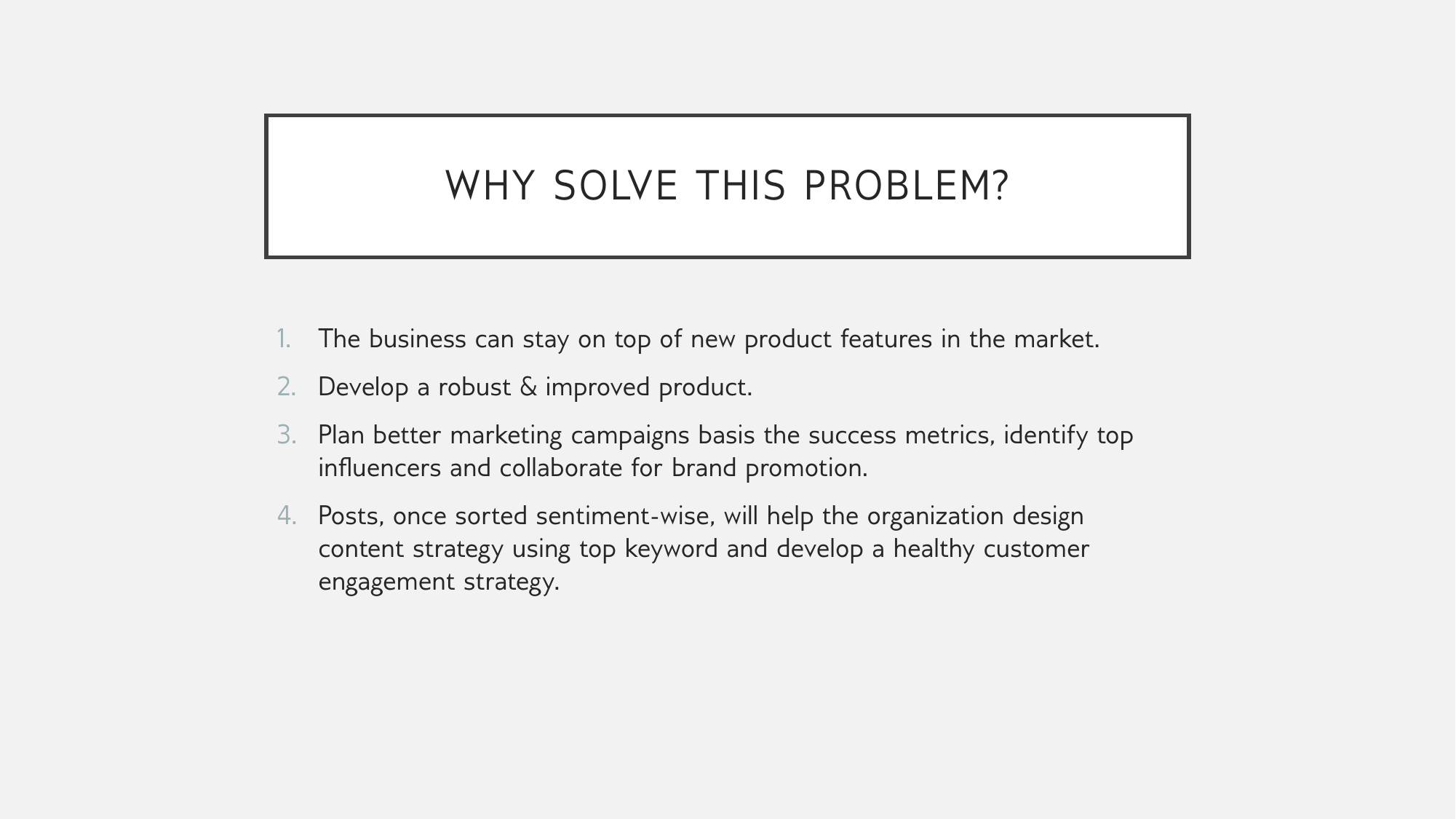

# Why Solve This problem?
The business can stay on top of new product features in the market.
Develop a robust & improved product.
Plan better marketing campaigns basis the success metrics, identify top influencers and collaborate for brand promotion.
Posts, once sorted sentiment-wise, will help the organization design content strategy using top keyword and develop a healthy customer engagement strategy.